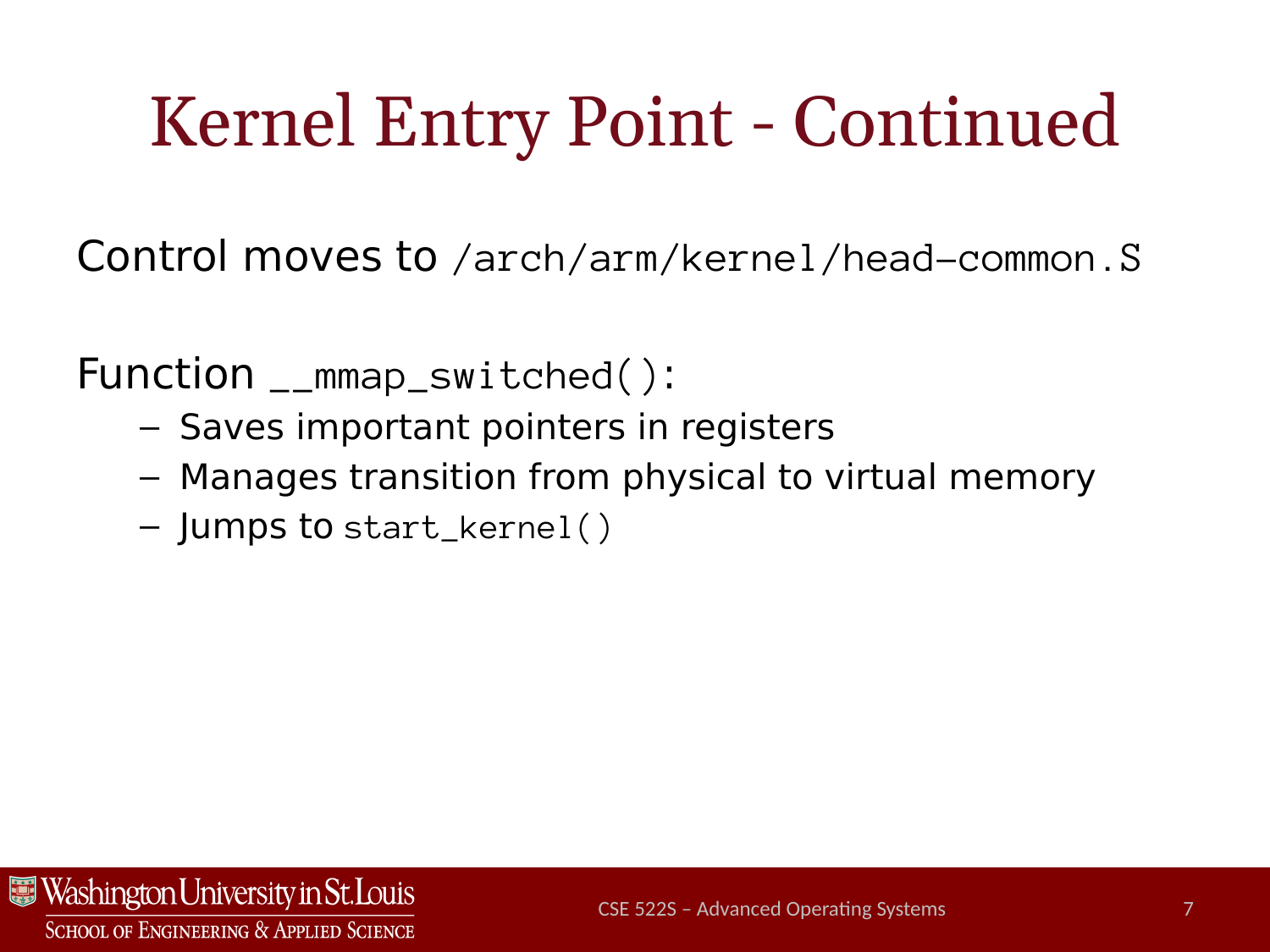

# Kernel Entry Point - Continued
Control moves to /arch/arm/kernel/head-common.S

Function __mmap_switched():
Saves important pointers in registers
Manages transition from physical to virtual memory
Jumps to start_kernel()

CSE 522S – Advanced Operating Systems
7